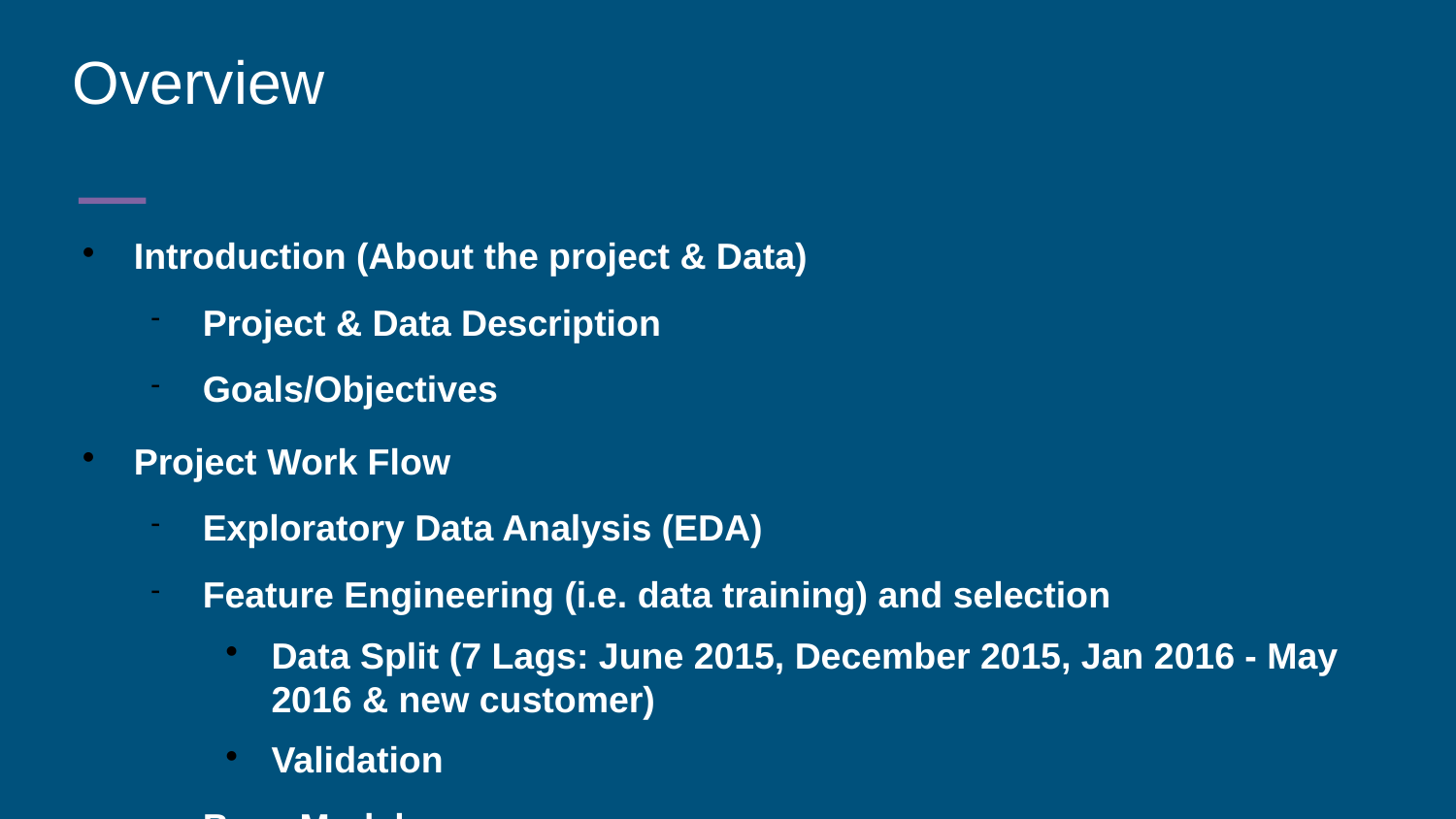

Overview
Introduction (About the project & Data)
Project & Data Description
Goals/Objectives
Project Work Flow
Exploratory Data Analysis (EDA)
Feature Engineering (i.e. data training) and selection
Data Split (7 Lags: June 2015, December 2015, Jan 2016 - May 2016 & new customer)
Validation
Base Model
Xgboost model
Base Model Combination
Submission
Conclusion